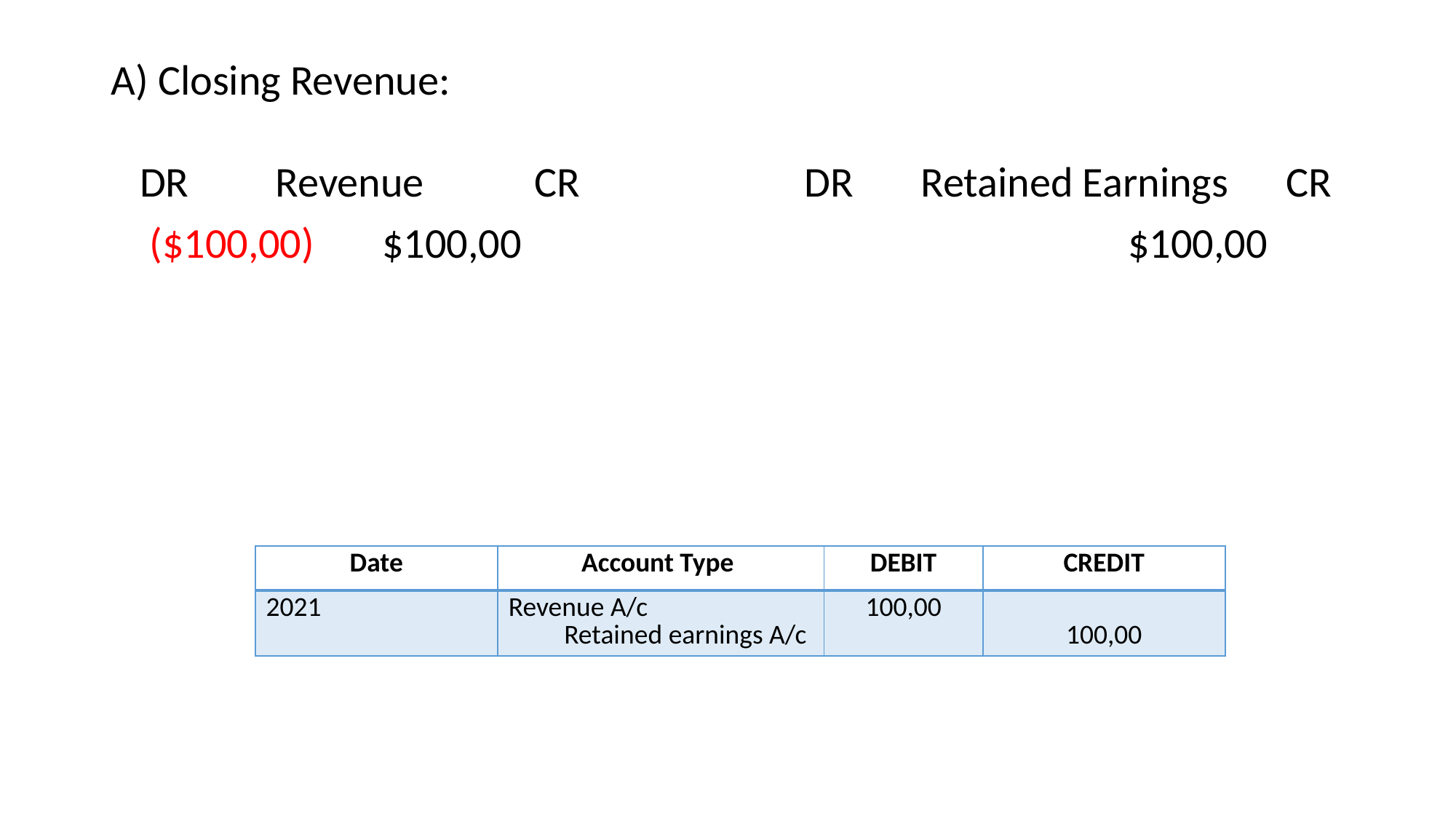

# A) Closing Revenue:
   DR         Revenue	          CR		    DR       Retained Earnings      CR
    ($100,00)       $100,00                                                               $100,00

| Date | Account Type | DEBIT | CREDIT |
| --- | --- | --- | --- |
| 2021 | Revenue A/c Retained earnings A/c | 100,00 | 100,00 |